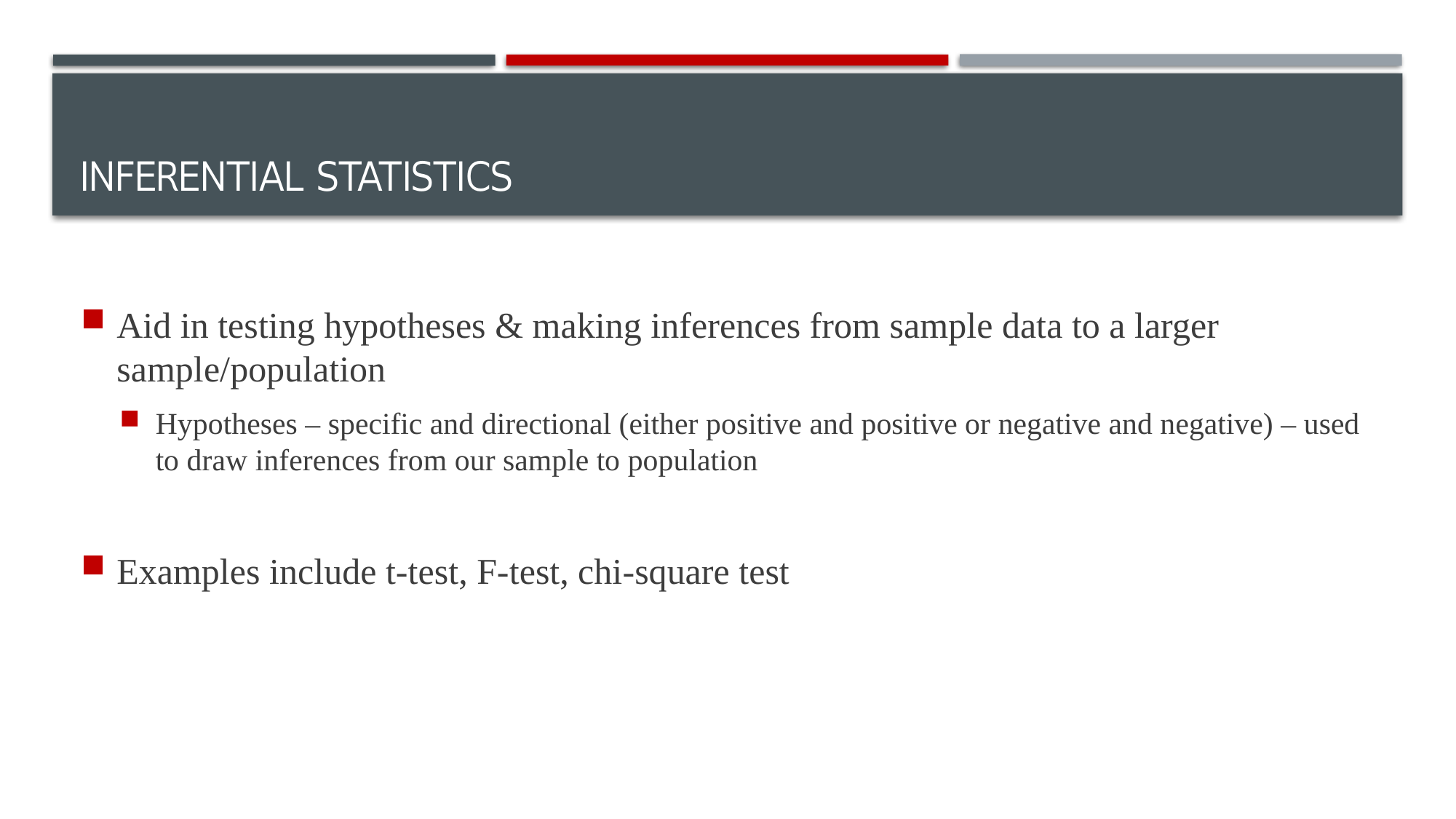

# Inferential Statistics
Aid in testing hypotheses & making inferences from sample data to a larger sample/population
Hypotheses – specific and directional (either positive and positive or negative and negative) – used to draw inferences from our sample to population

Examples include t-test, F-test, chi-square test